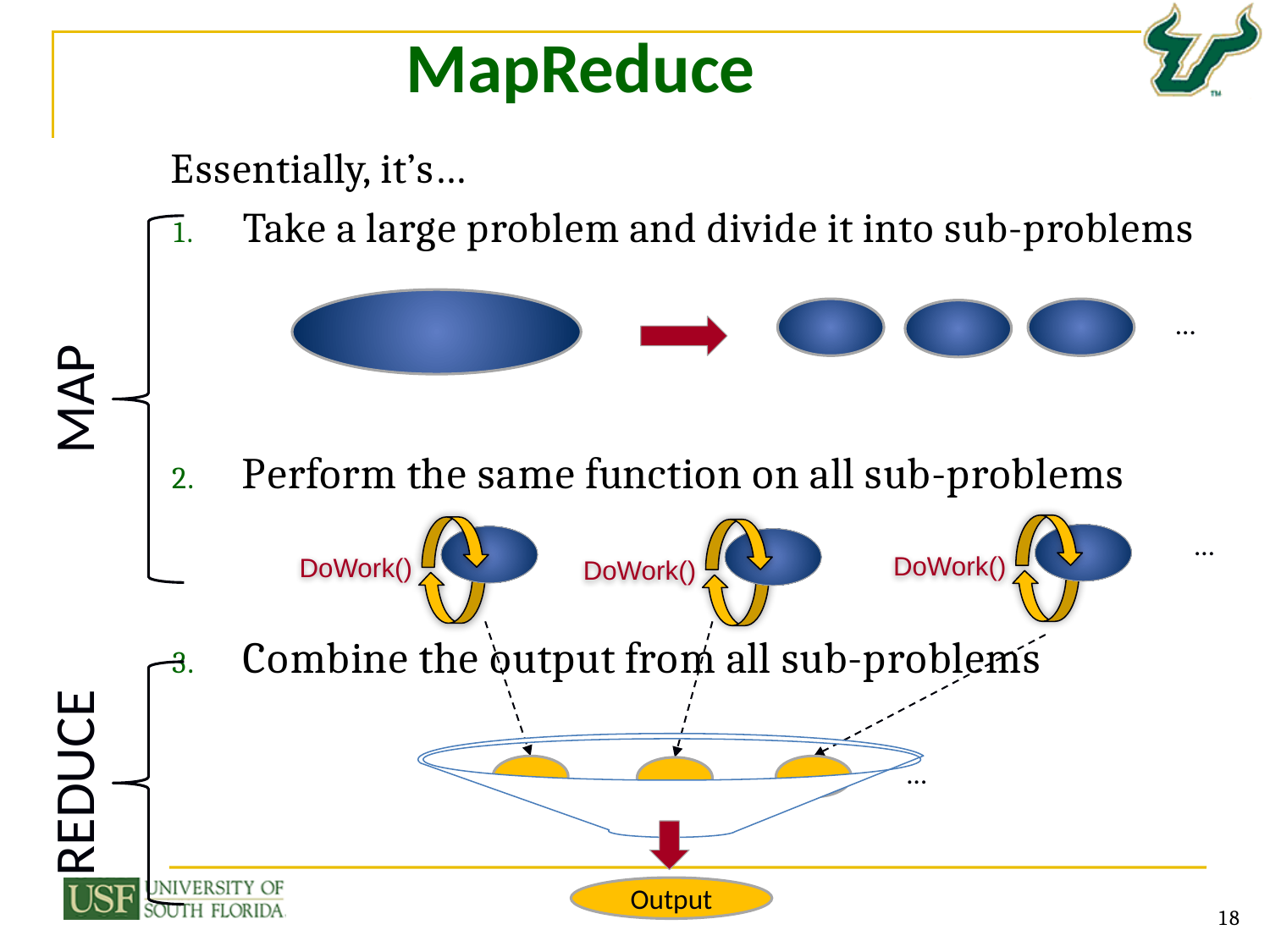

# MapReduce
Essentially, it’s…
Take a large problem and divide it into sub-problems

Perform the same function on all sub-problems

Combine the output from all sub-problems

MAP

…

DoWork()

DoWork()

DoWork()

…

REDUCE

…

Output
18